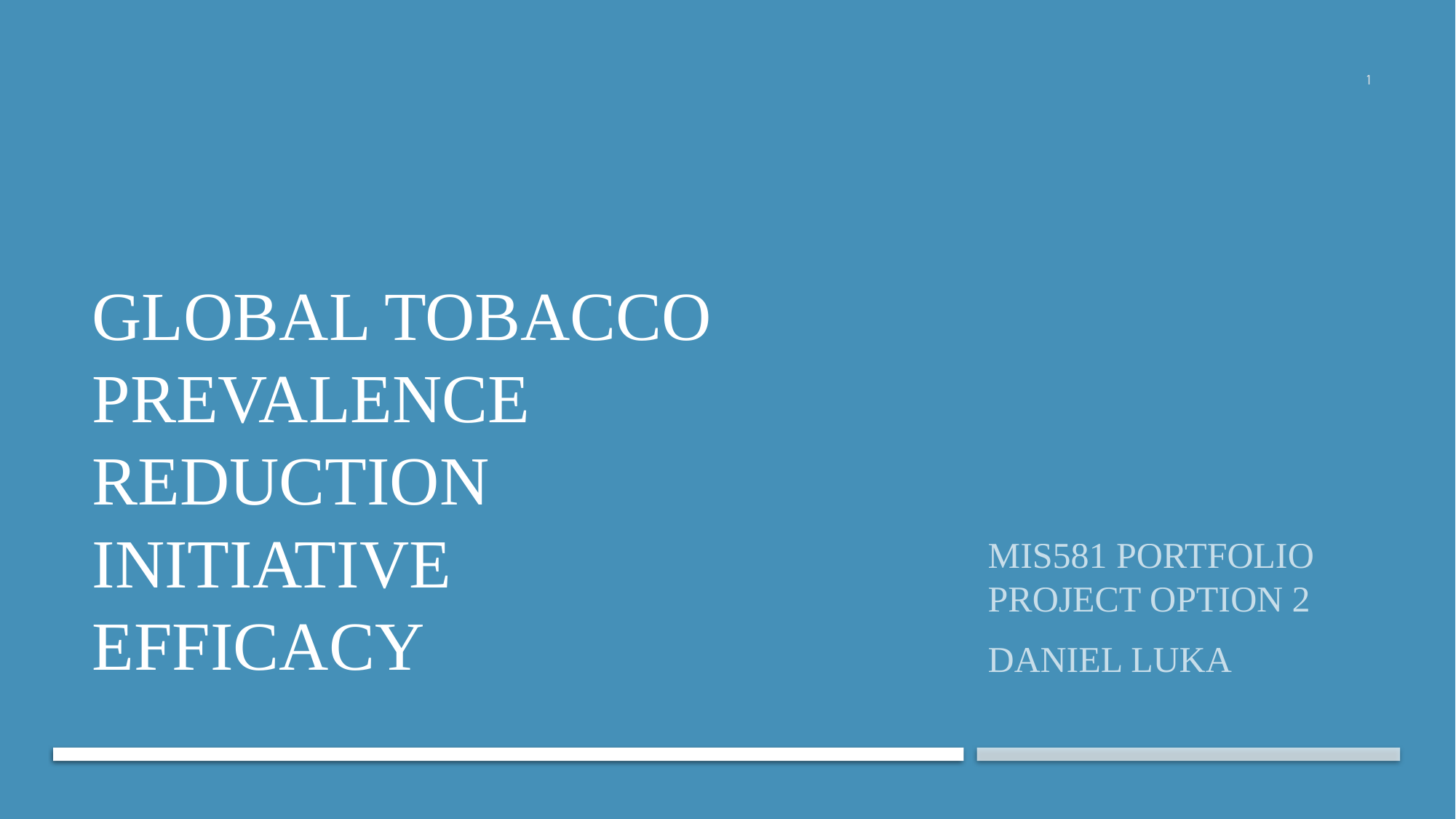

1
MIS581 Portfolio Project Option 2
Daniel Luka
# Global Tobacco Prevalence Reduction Initiative efficacy